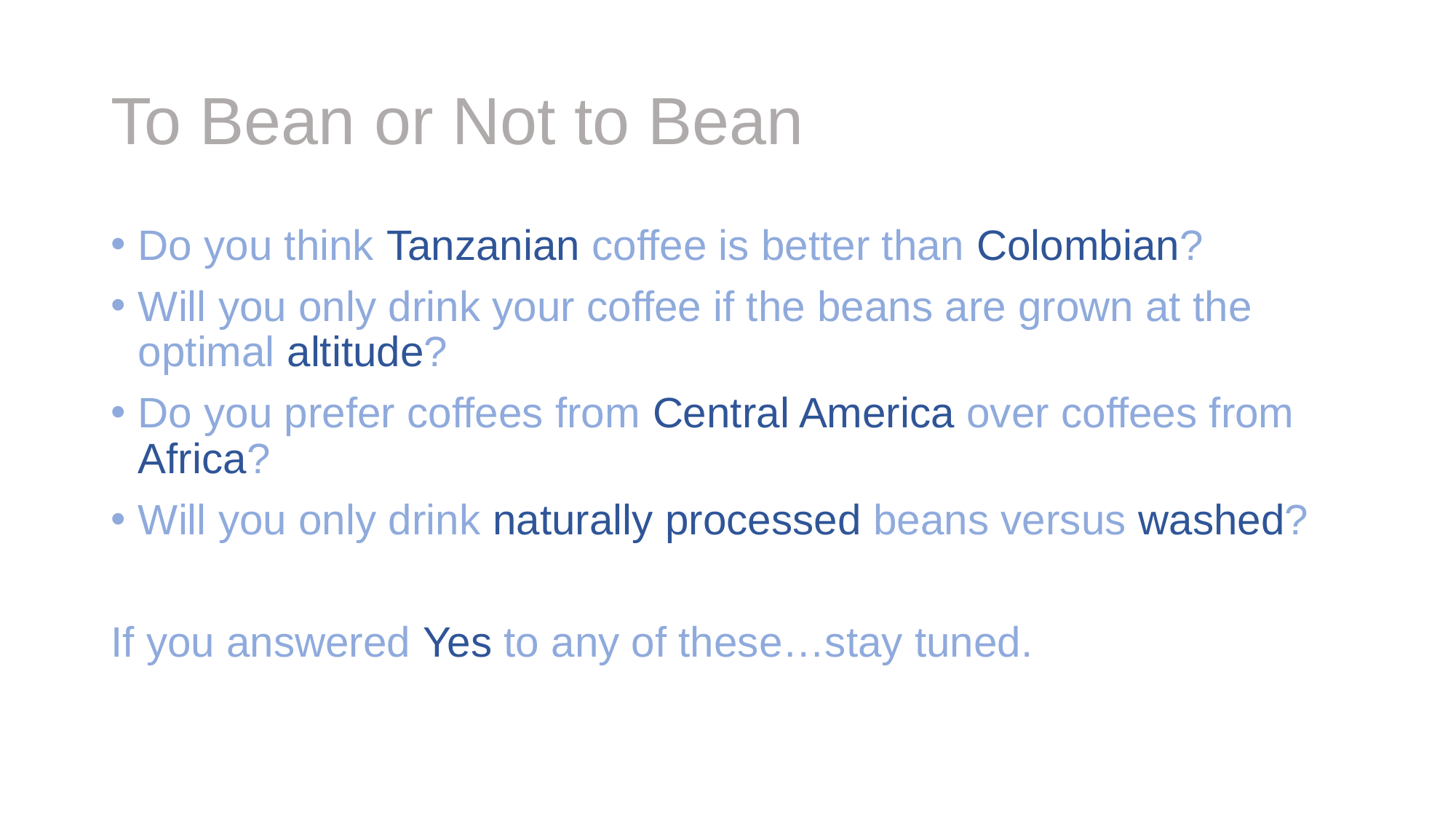

# To Bean or Not to Bean
Do you think Tanzanian coffee is better than Colombian?
Will you only drink your coffee if the beans are grown at the optimal altitude?
Do you prefer coffees from Central America over coffees from Africa?
Will you only drink naturally processed beans versus washed?

If you answered Yes to any of these…stay tuned.